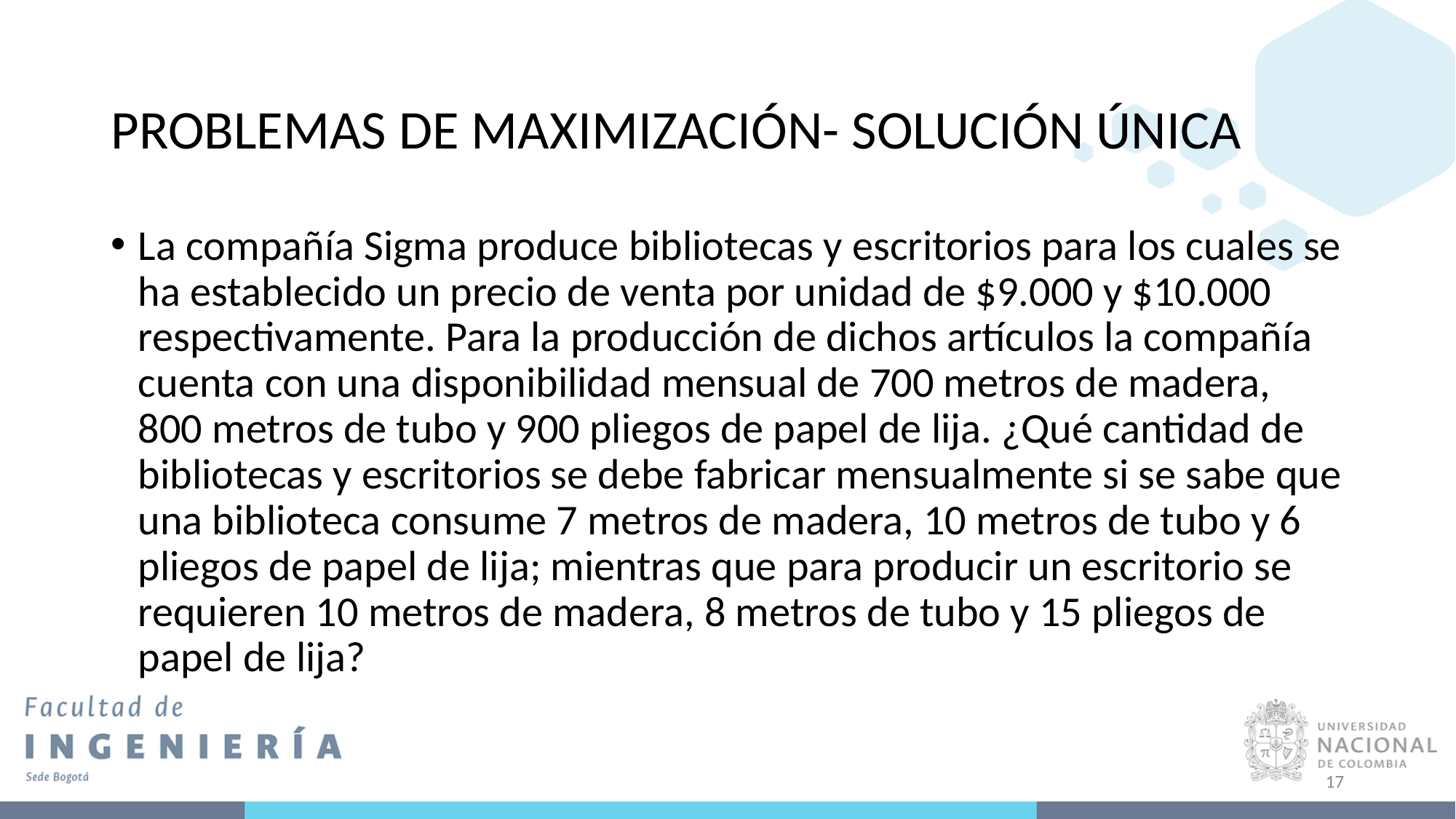

# PROBLEMAS DE MAXIMIZACIÓN- SOLUCIÓN ÚNICA
La compañía Sigma produce bibliotecas y escritorios para los cuales se ha establecido un precio de venta por unidad de $9.000 y $10.000 respectivamente. Para la producción de dichos artículos la compañía cuenta con una disponibilidad mensual de 700 metros de madera, 800 metros de tubo y 900 pliegos de papel de lija. ¿Qué cantidad de bibliotecas y escritorios se debe fabricar mensualmente si se sabe que una biblioteca consume 7 metros de madera, 10 metros de tubo y 6 pliegos de papel de lija; mientras que para producir un escritorio se requieren 10 metros de madera, 8 metros de tubo y 15 pliegos de papel de lija?
17